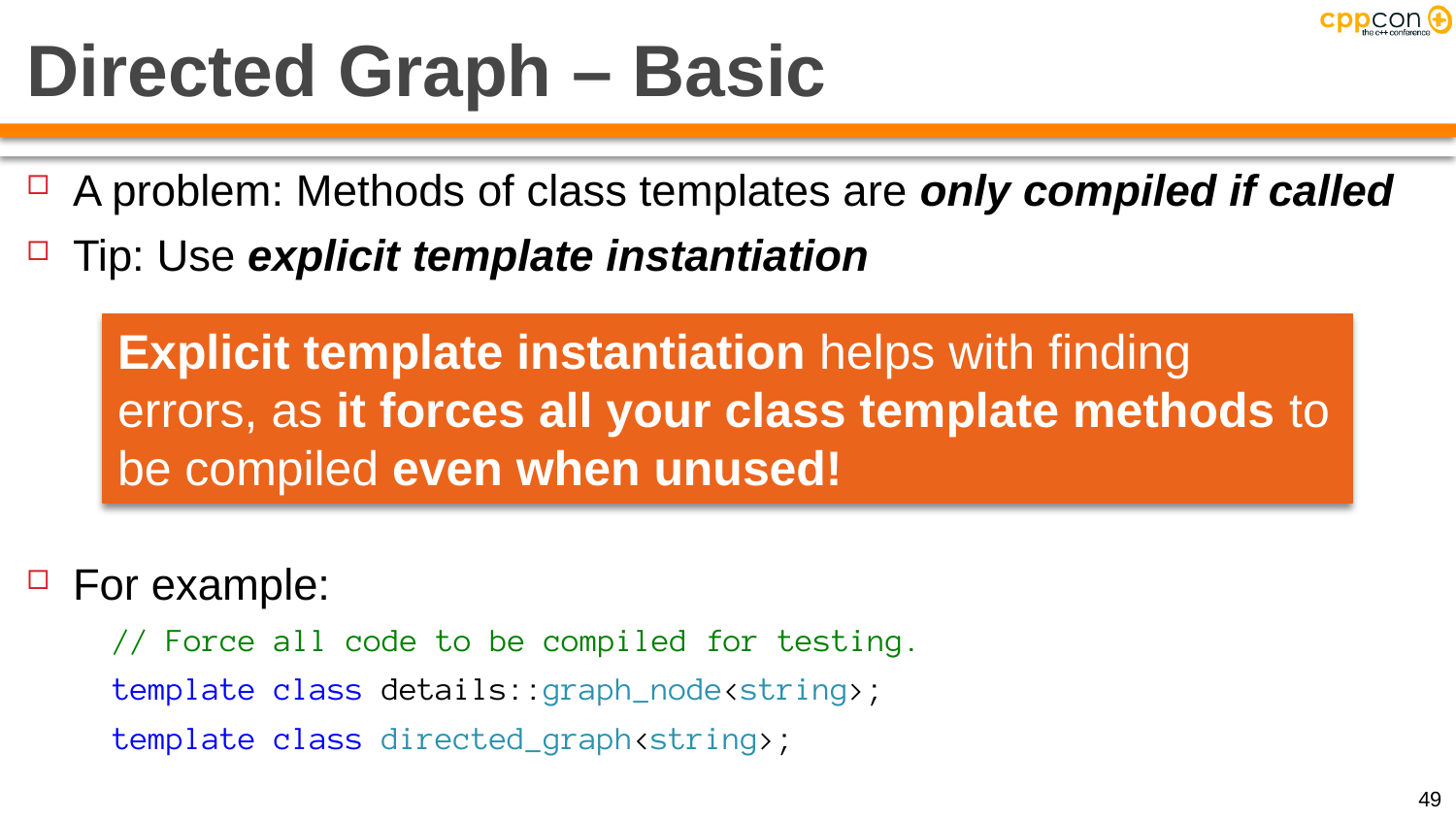

# Directed Graph – Basic
A problem: Methods of class templates are only compiled if called
Tip: Use explicit template instantiation

For example:
// Force all code to be compiled for testing.
template class details::graph_node<string>;
template class directed_graph<string>;

Explicit template instantiation helps with finding errors, as it forces all your class template methods to be compiled even when unused!